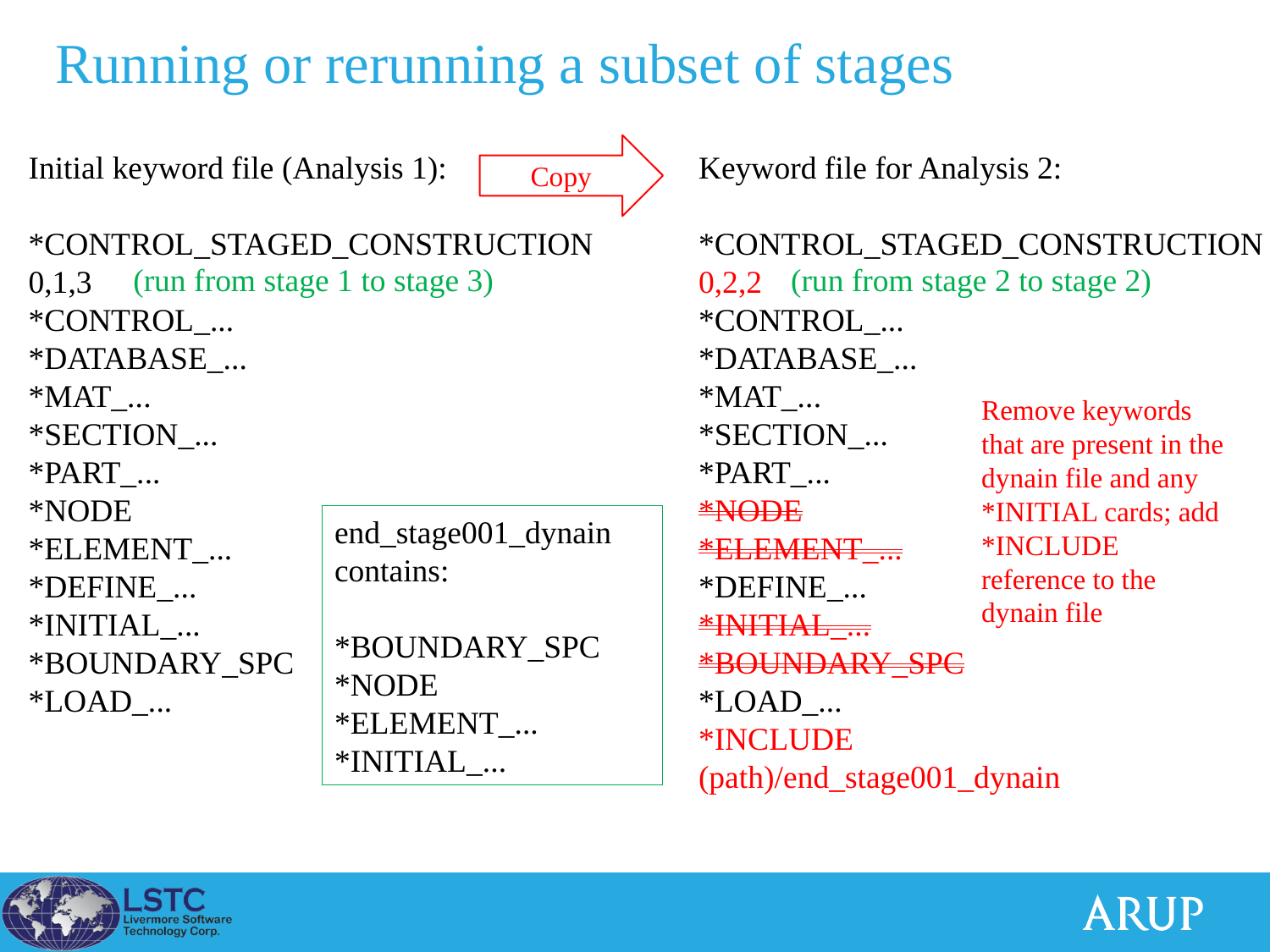

# Running or rerunning a subset of stages
Copy
Initial keyword file (Analysis 1):

*CONTROL_STAGED_CONSTRUCTION
0,1,3
*CONTROL_...
*DATABASE_...
*MAT_...
*SECTION_...
*PART_...
*NODE
*ELEMENT_...
*DEFINE_...
*INITIAL_...
*BOUNDARY_SPC
*LOAD_...
Keyword file for Analysis 2:

*CONTROL_STAGED_CONSTRUCTION
0,2,2
*CONTROL_...
*DATABASE_...
*MAT_...
*SECTION_...
*PART_...
*NODE
*ELEMENT_...
*DEFINE_...
*INITIAL_...
*BOUNDARY_SPC
*LOAD_...
*INCLUDE
(path)/end_stage001_dynain
(run from stage 1 to stage 3)
(run from stage 2 to stage 2)
Remove keywords that are present in the dynain file and any *INITIAL cards; add *INCLUDE reference to the dynain file

end_stage001_dynain contains:

*BOUNDARY_SPC
*NODE
*ELEMENT_...
*INITIAL_...